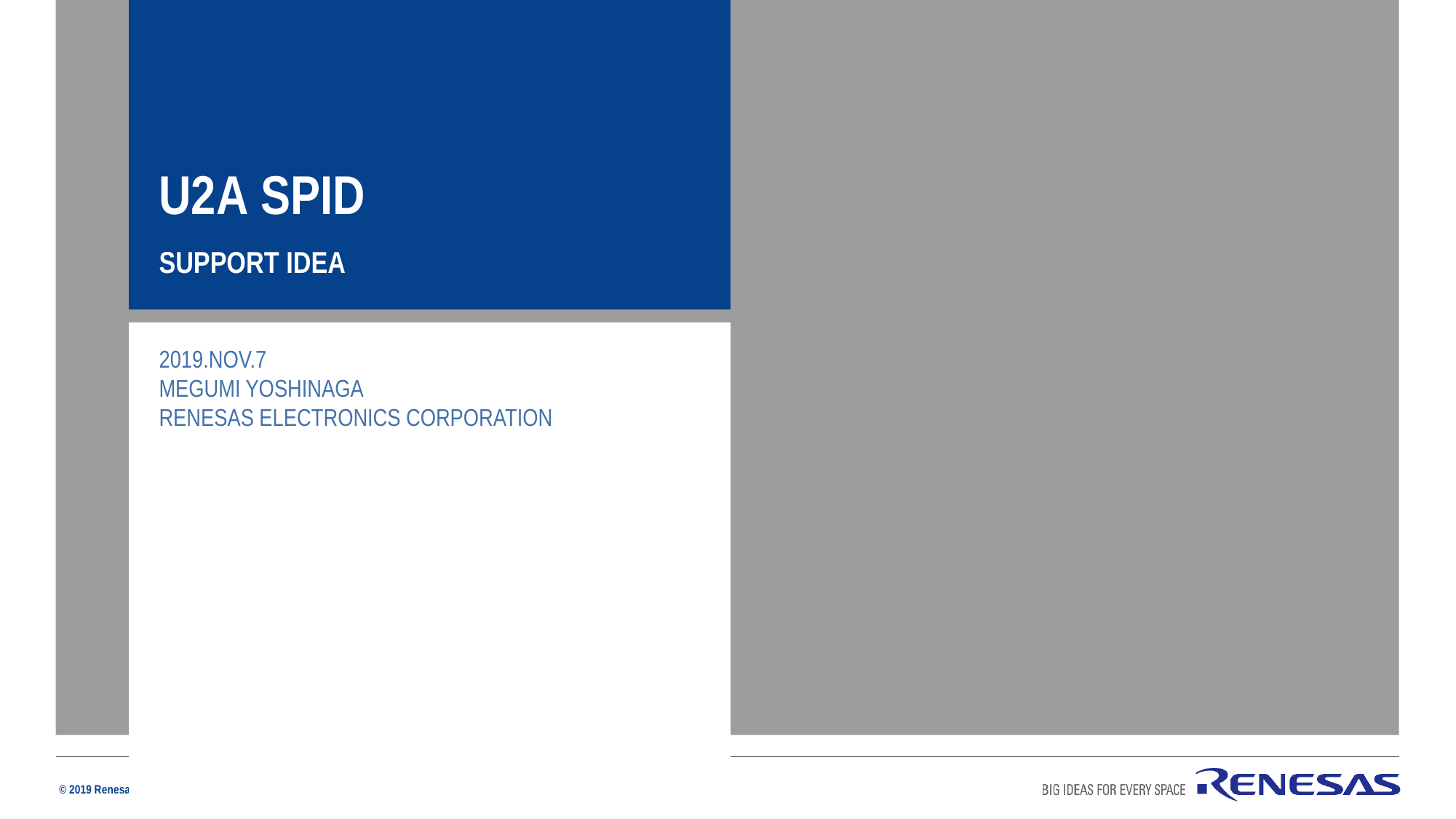

U2A SPID
Support idea
2019.Nov.7
Megumi Yoshinaga
Renesas Electronics Corporation